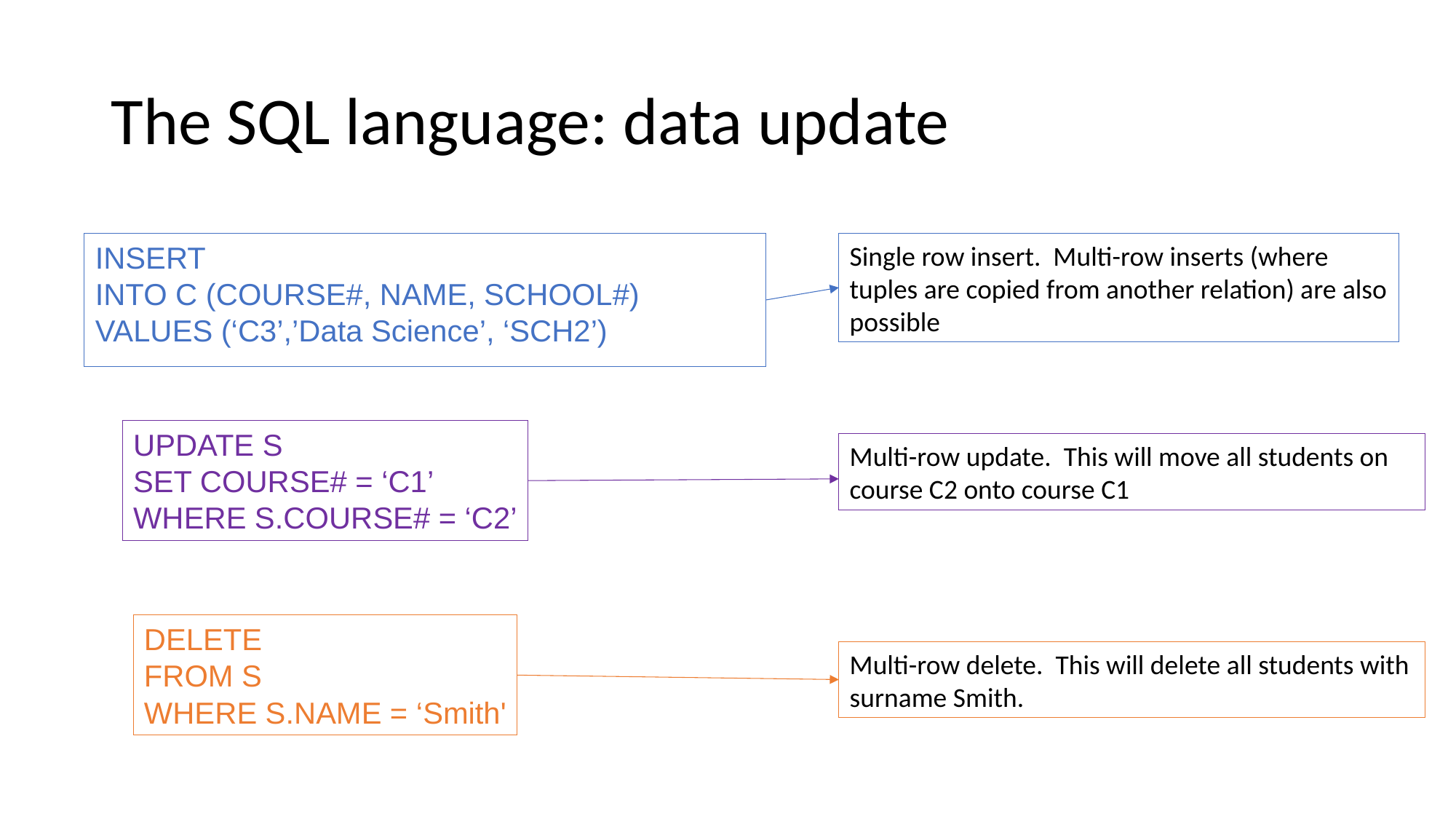

# The SQL language: data update
INSERT
INTO C (COURSE#, NAME, SCHOOL#)
VALUES (‘C3’,’Data Science’, ‘SCH2’)
Single row insert.  Multi-row inserts (where tuples are copied from another relation) are also possible
UPDATE S
SET COURSE# = ‘C1’
WHERE S.COURSE# = ‘C2’
Multi-row update.  This will move all students on course C2 onto course C1
DELETE
FROM S
WHERE S.NAME = ‘Smith'
Multi-row delete.  This will delete all students with surname Smith.